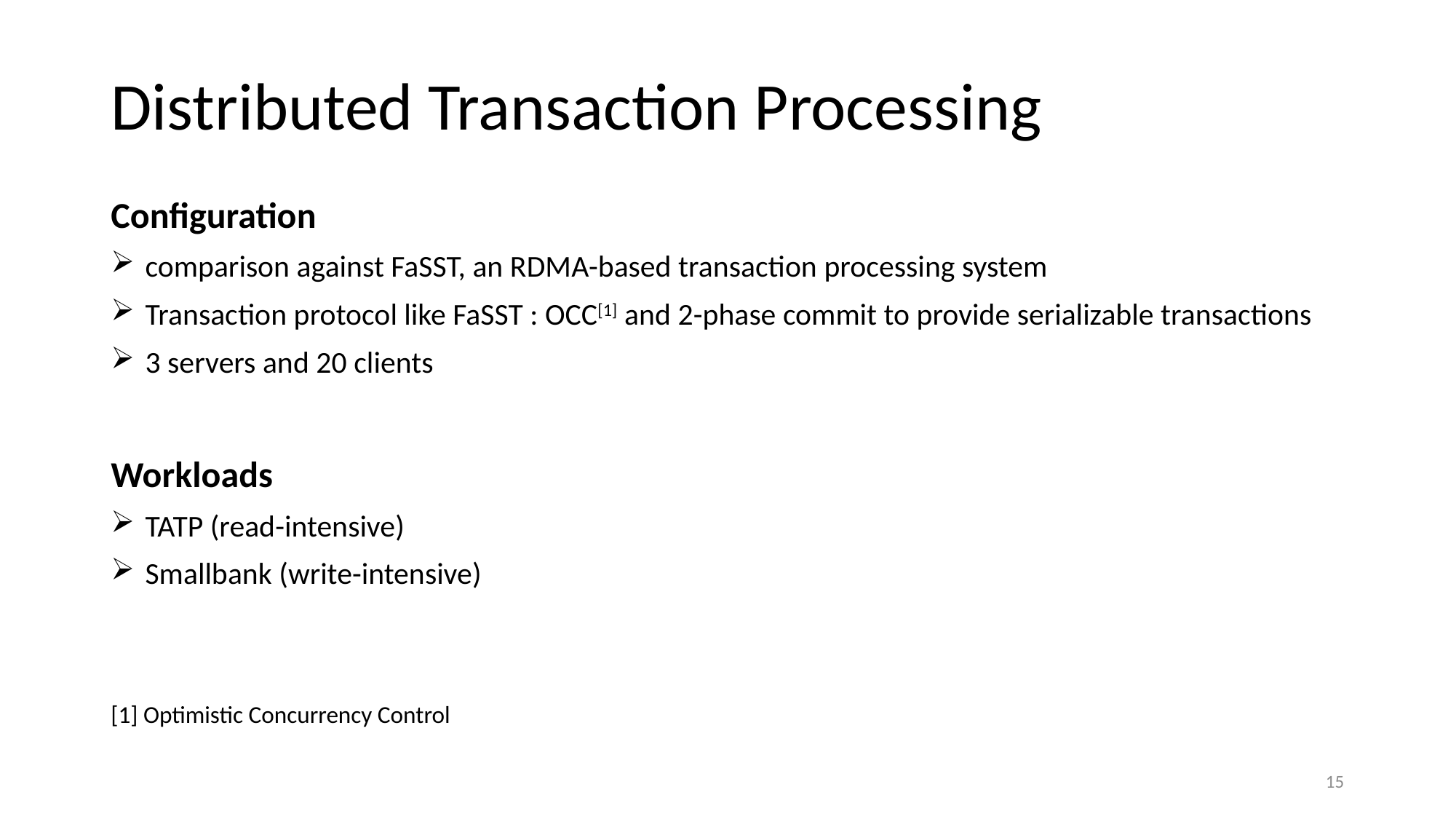

# Distributed Transaction Processing
Configuration
 comparison against FaSST, an RDMA-based transaction processing system
 Transaction protocol like FaSST : OCC[1] and 2-phase commit to provide serializable transactions
 3 servers and 20 clients

Workloads
 TATP (read-intensive)
 Smallbank (write-intensive)

[1] Optimistic Concurrency Control
15